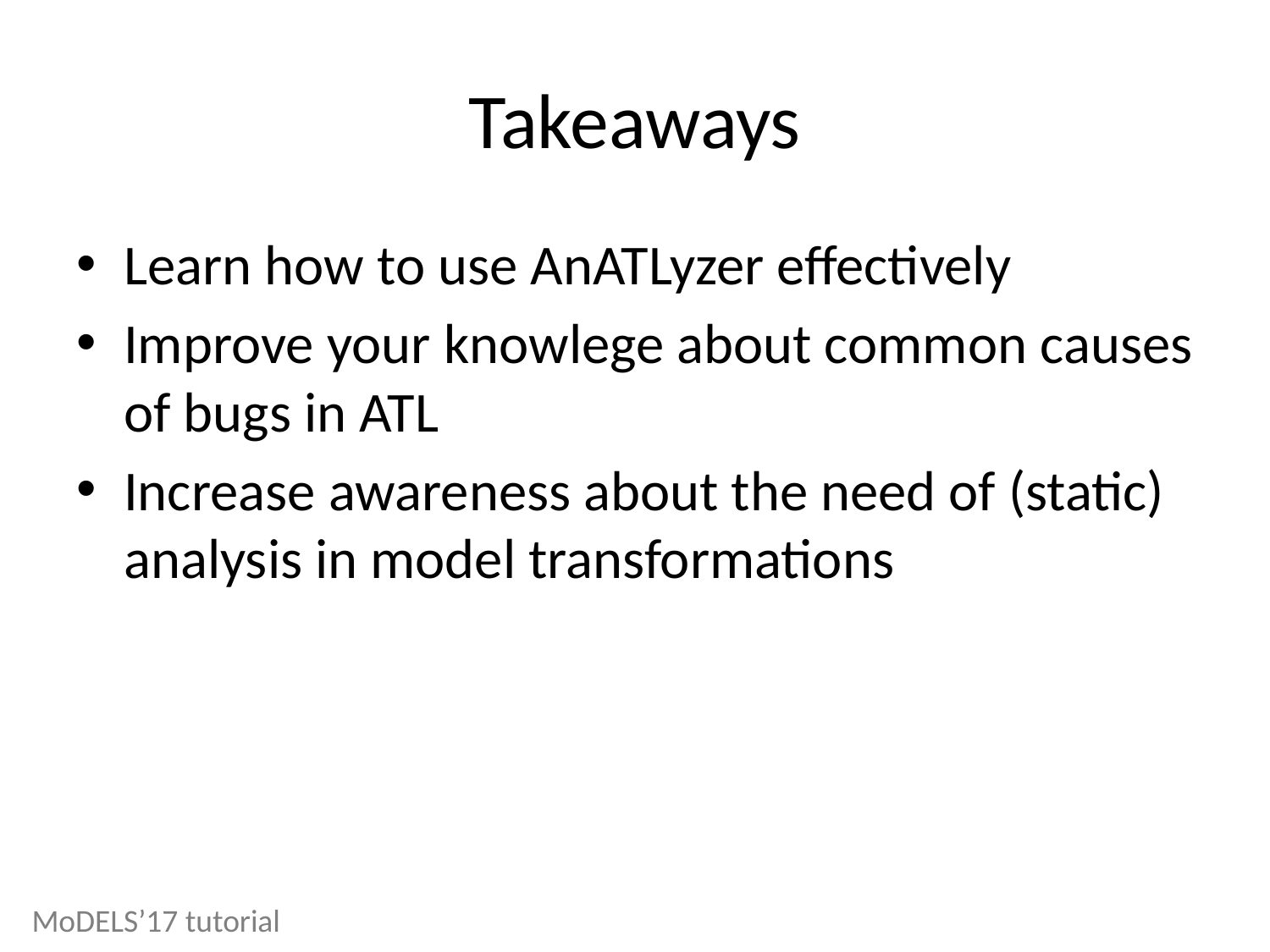

# Takeaways
Learn how to use AnATLyzer effectively
Improve your knowlege about common causes of bugs in ATL
Increase awareness about the need of (static) analysis in model transformations
MoDELS’17 tutorial